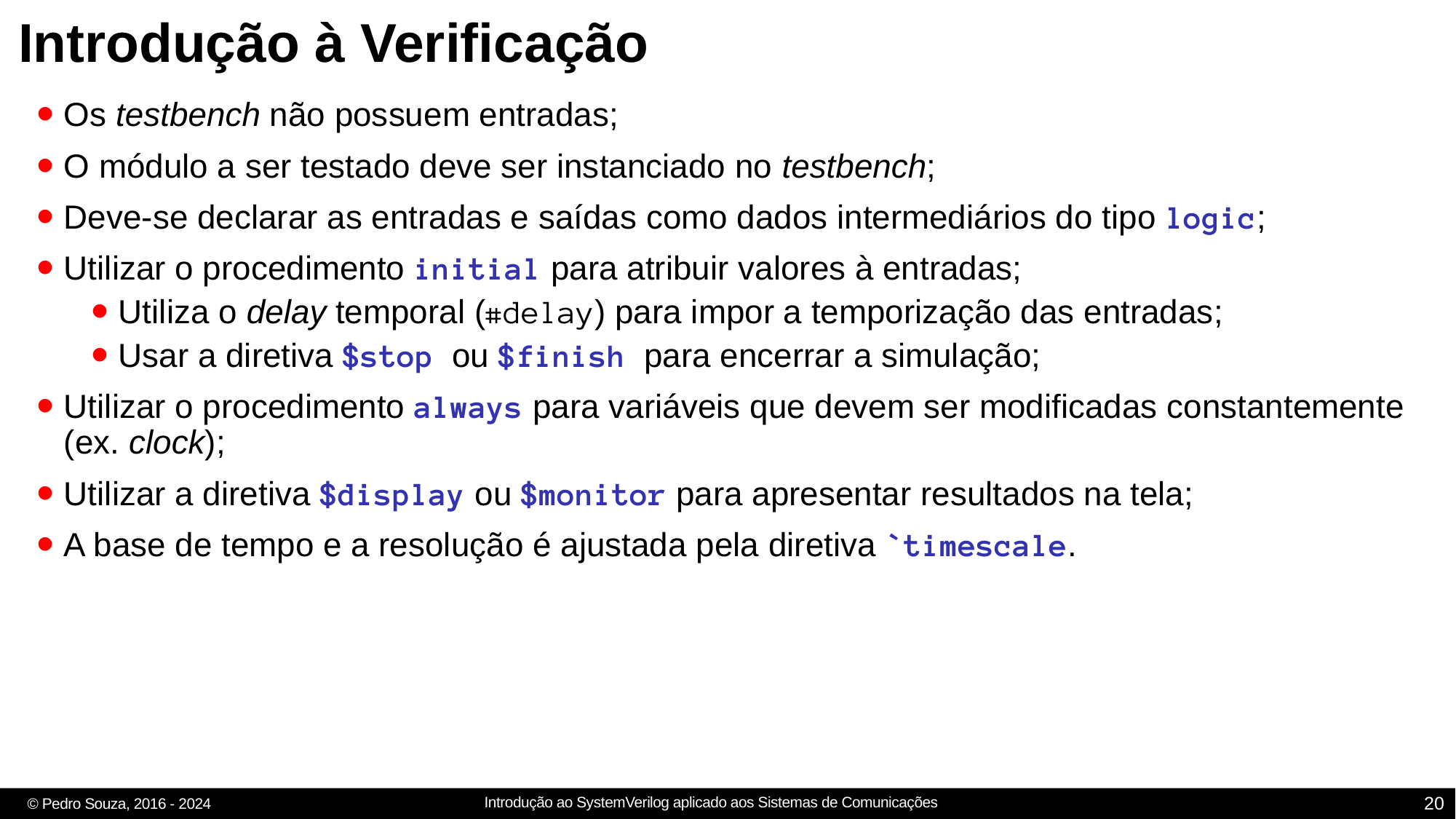

# Introdução à Verificação
Os testbench não possuem entradas;
O módulo a ser testado deve ser instanciado no testbench;
Deve-se declarar as entradas e saídas como dados intermediários do tipo logic;
Utilizar o procedimento initial para atribuir valores à entradas;
Utiliza o delay temporal (#delay) para impor a temporização das entradas;
Usar a diretiva $stop ou $finish para encerrar a simulação;
Utilizar o procedimento always para variáveis que devem ser modificadas constantemente (ex. clock);
Utilizar a diretiva $display ou $monitor para apresentar resultados na tela;
A base de tempo e a resolução é ajustada pela diretiva `timescale.

20